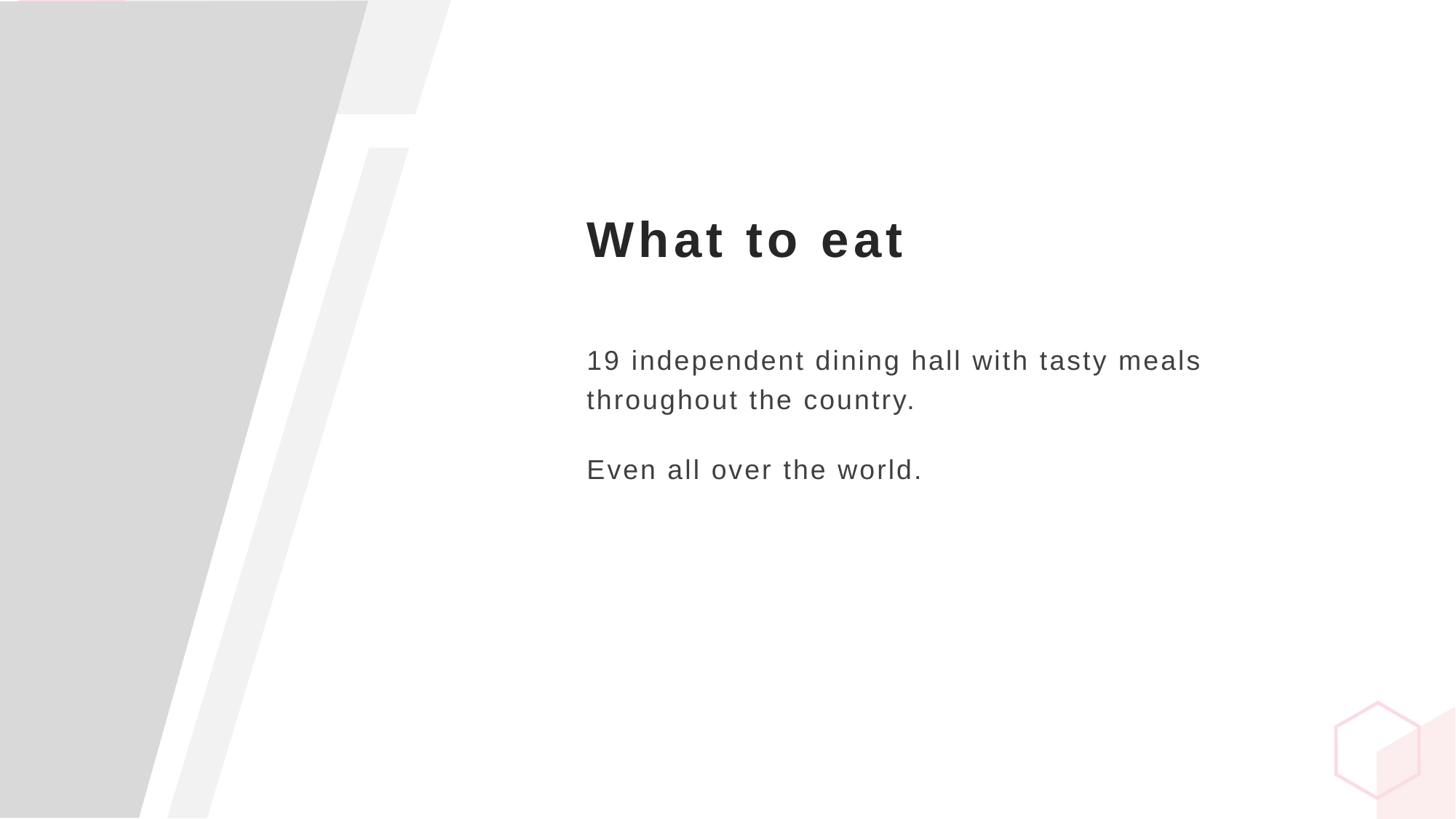

What to eat
19 independent dining hall with tasty meals throughout the country.
Even all over the world.